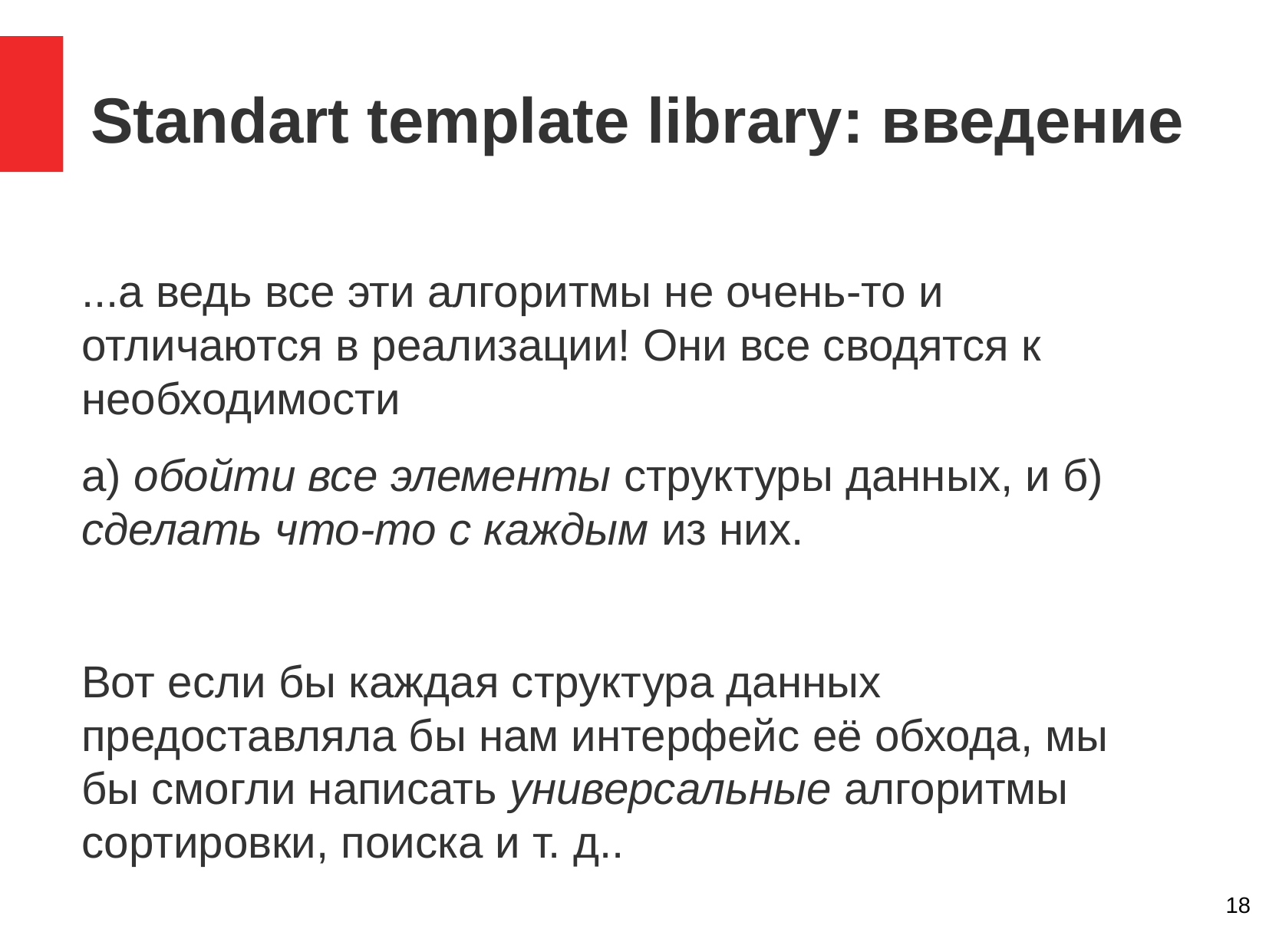

Standart template library: введение
...а ведь все эти алгоритмы не очень-то и отличаются в реализации! Они все сводятся к необходимости
а) обойти все элементы структуры данных, и б) сделать что-то с каждым из них.

Вот если бы каждая структура данных предоставляла бы нам интерфейс её обхода, мы бы смогли написать универсальные алгоритмы сортировки, поиска и т. д..

18